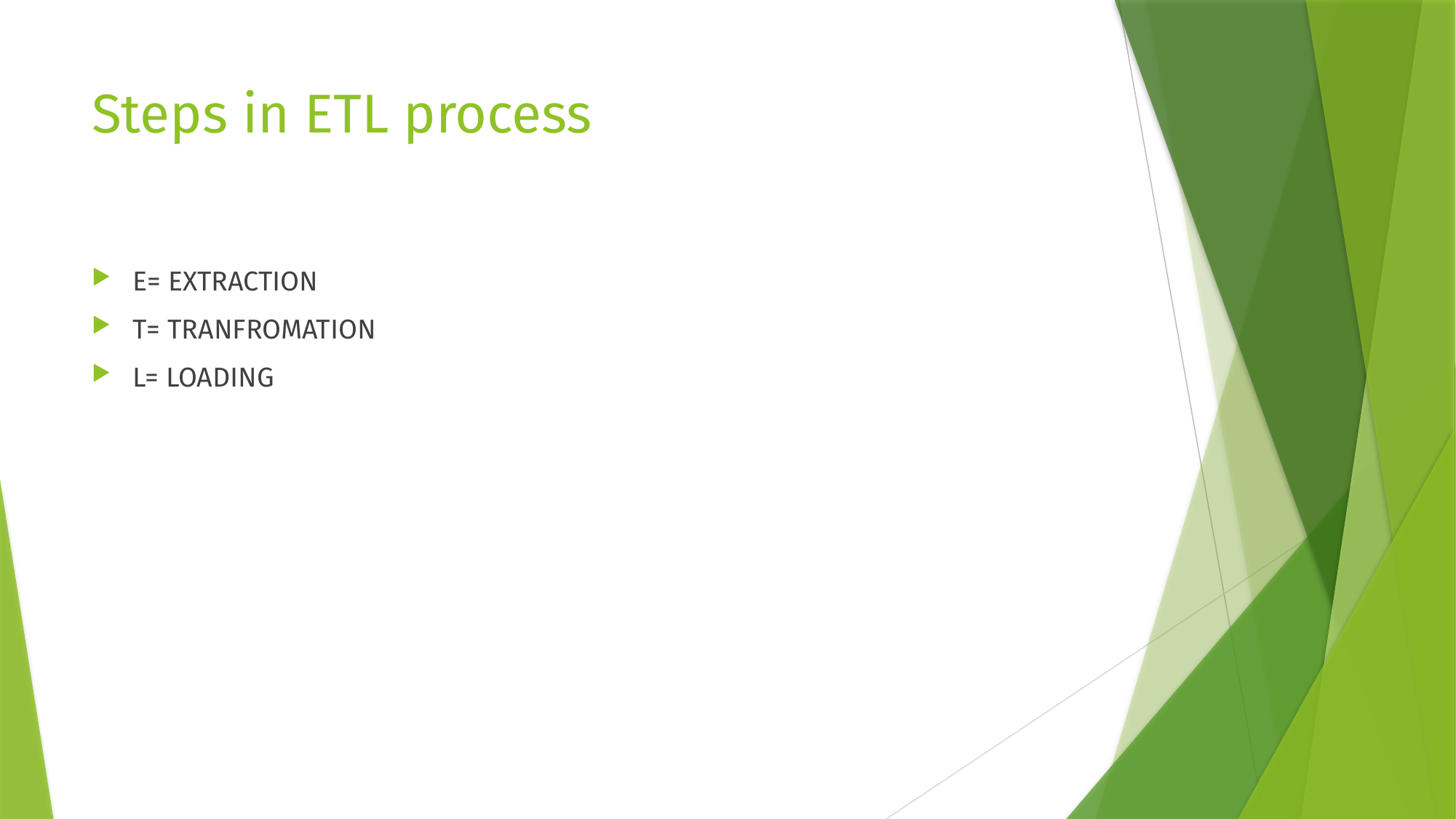

# Steps in ETL process
E= EXTRACTION
T= TRANFROMATION
L= LOADING